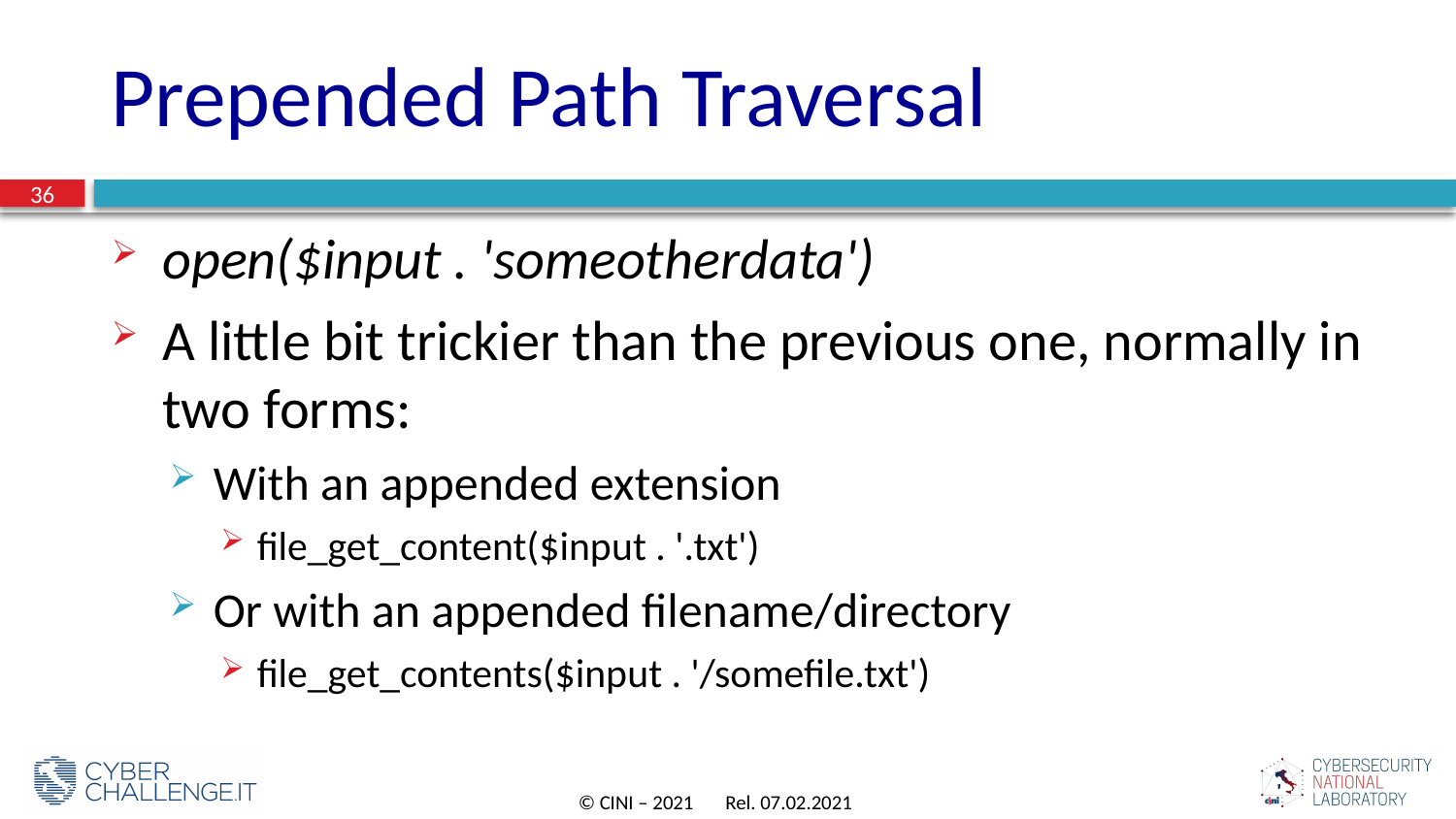

# Prepended Path Traversal
36
open($input . 'someotherdata')
A little bit trickier than the previous one, normally in two forms:
With an appended extension
file_get_content($input . '.txt')
Or with an appended filename/directory
file_get_contents($input . '/somefile.txt')